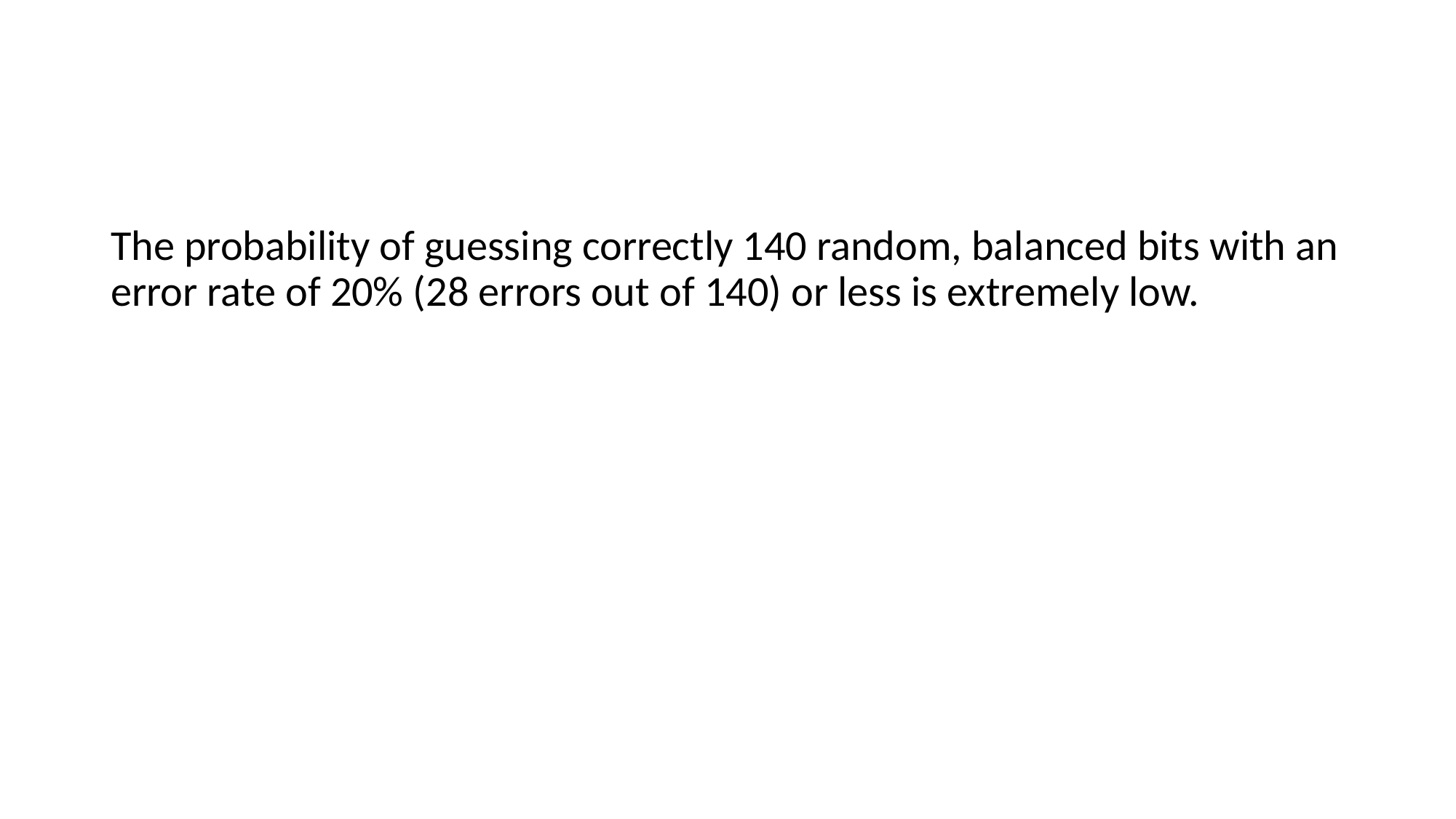

The probability of guessing correctly 140 random, balanced bits with an error rate of 20% (28 errors out of 140) or less is extremely low.